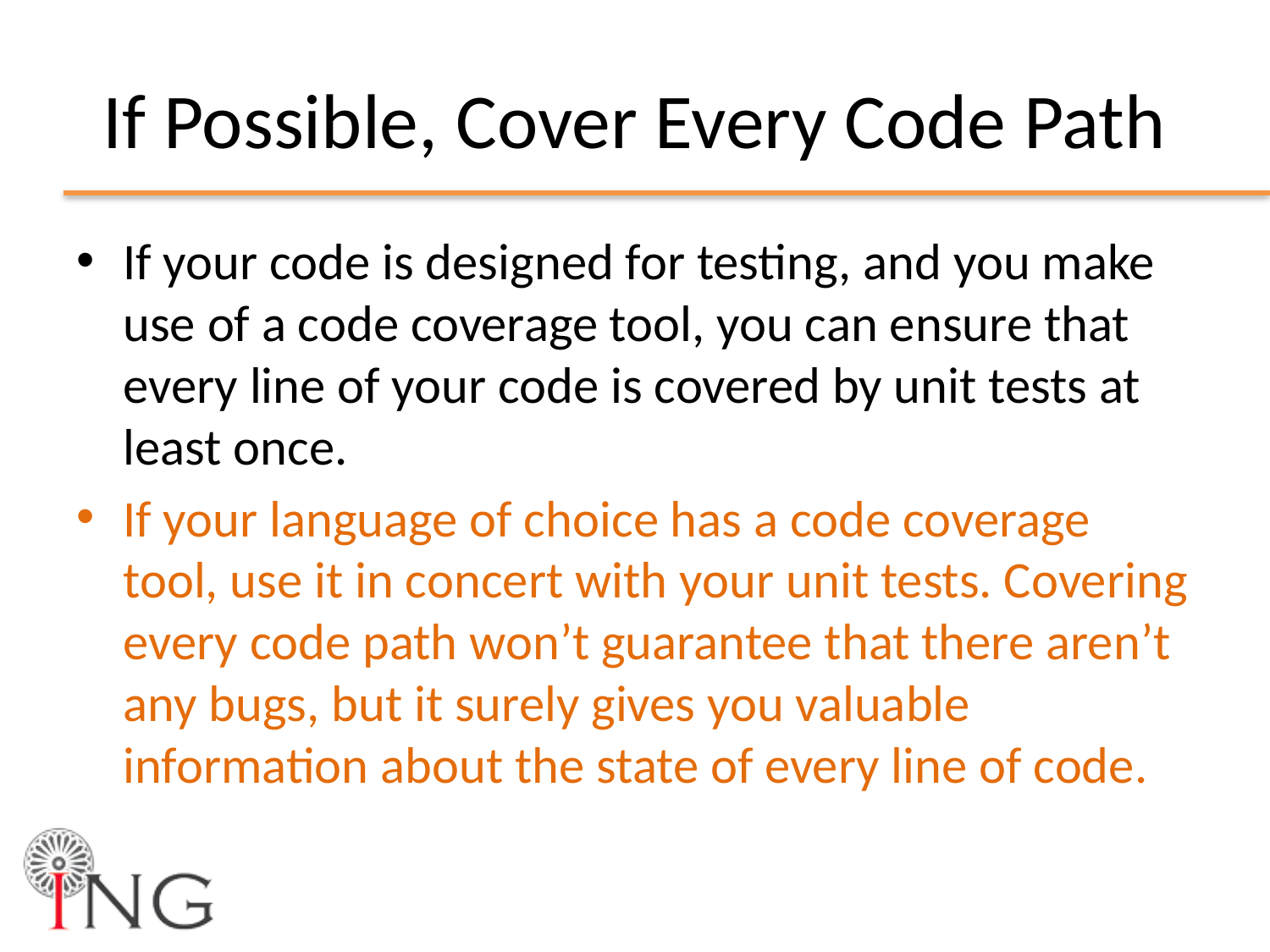

# If Possible, Cover Every Code Path
If your code is designed for testing, and you make use of a code coverage tool, you can ensure that every line of your code is covered by unit tests at least once.
If your language of choice has a code coverage tool, use it in concert with your unit tests. Covering every code path won’t guarantee that there aren’t any bugs, but it surely gives you valuable information about the state of every line of code.